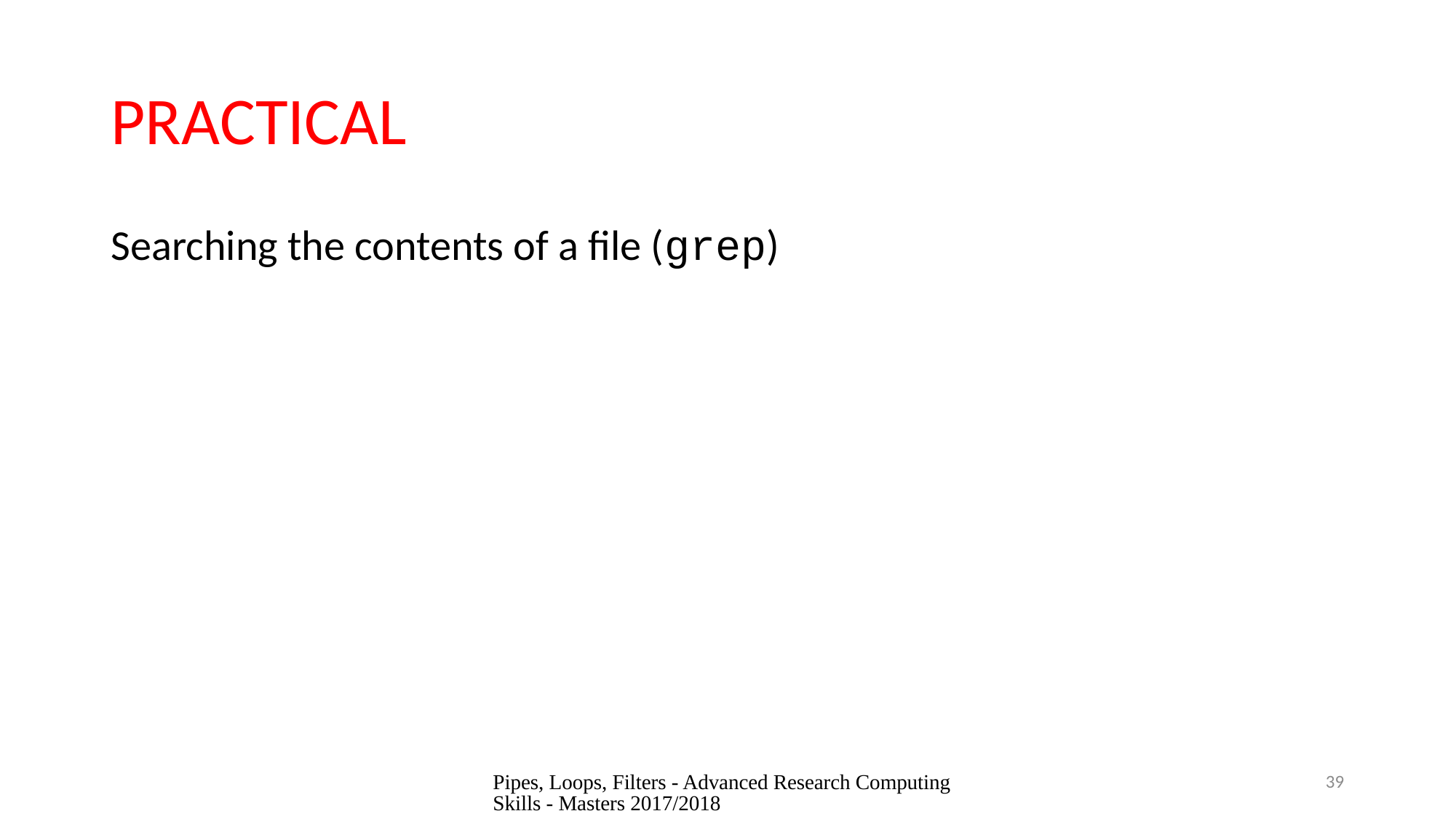

# PRACTICAL
Searching the contents of a file (grep)

Pipes, Loops, Filters - Advanced Research Computing Skills - Masters 2017/2018
39